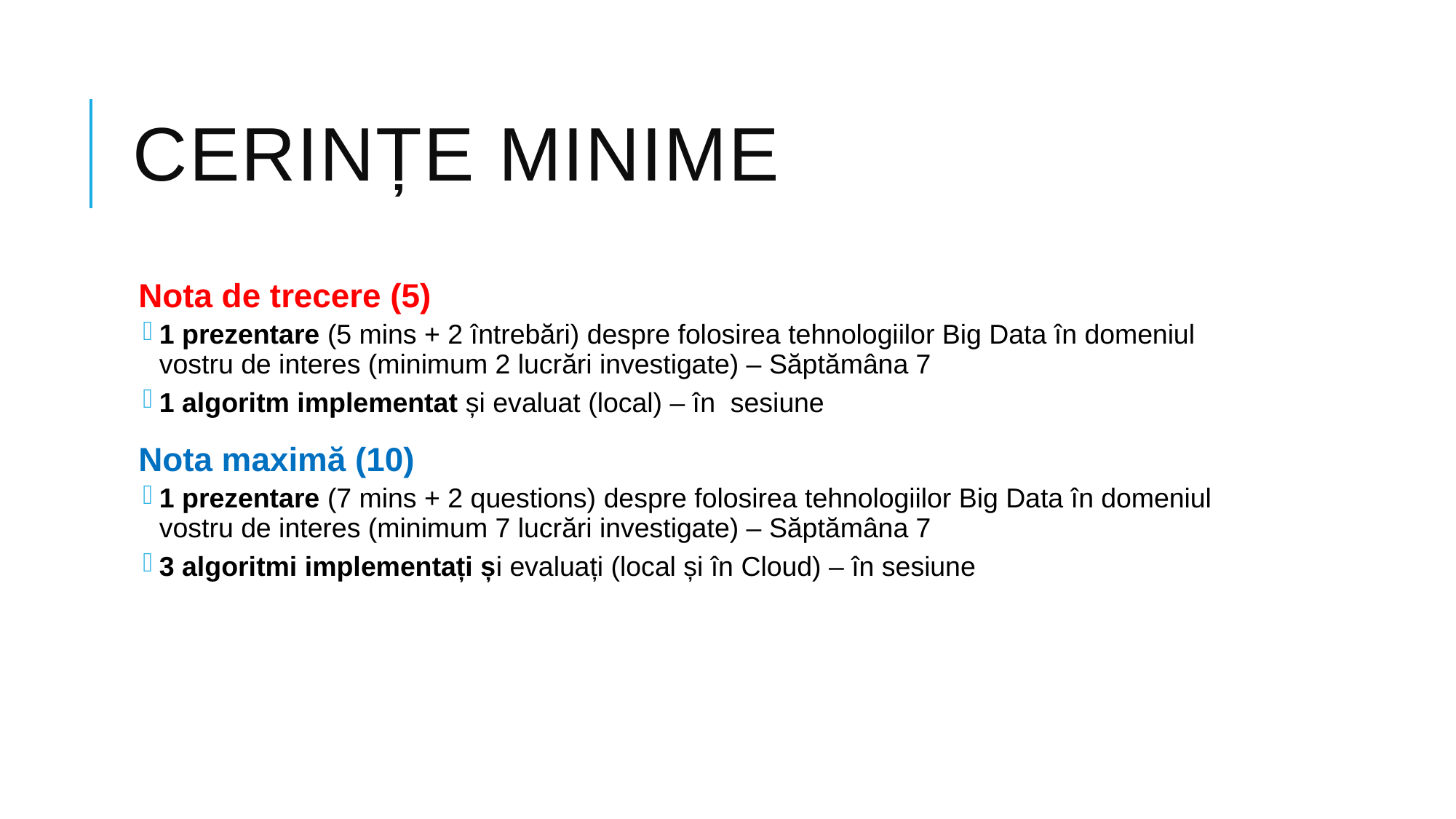

# Cerințe minime
Nota de trecere (5)
1 prezentare (5 mins + 2 întrebări) despre folosirea tehnologiilor Big Data în domeniul vostru de interes (minimum 2 lucrări investigate) – Săptămâna 7
1 algoritm implementat și evaluat (local) – în  sesiune
Nota maximă (10)
1 prezentare (7 mins + 2 questions) despre folosirea tehnologiilor Big Data în domeniul vostru de interes (minimum 7 lucrări investigate) – Săptămâna 7
3 algoritmi implementați și evaluați (local și în Cloud) – în sesiune